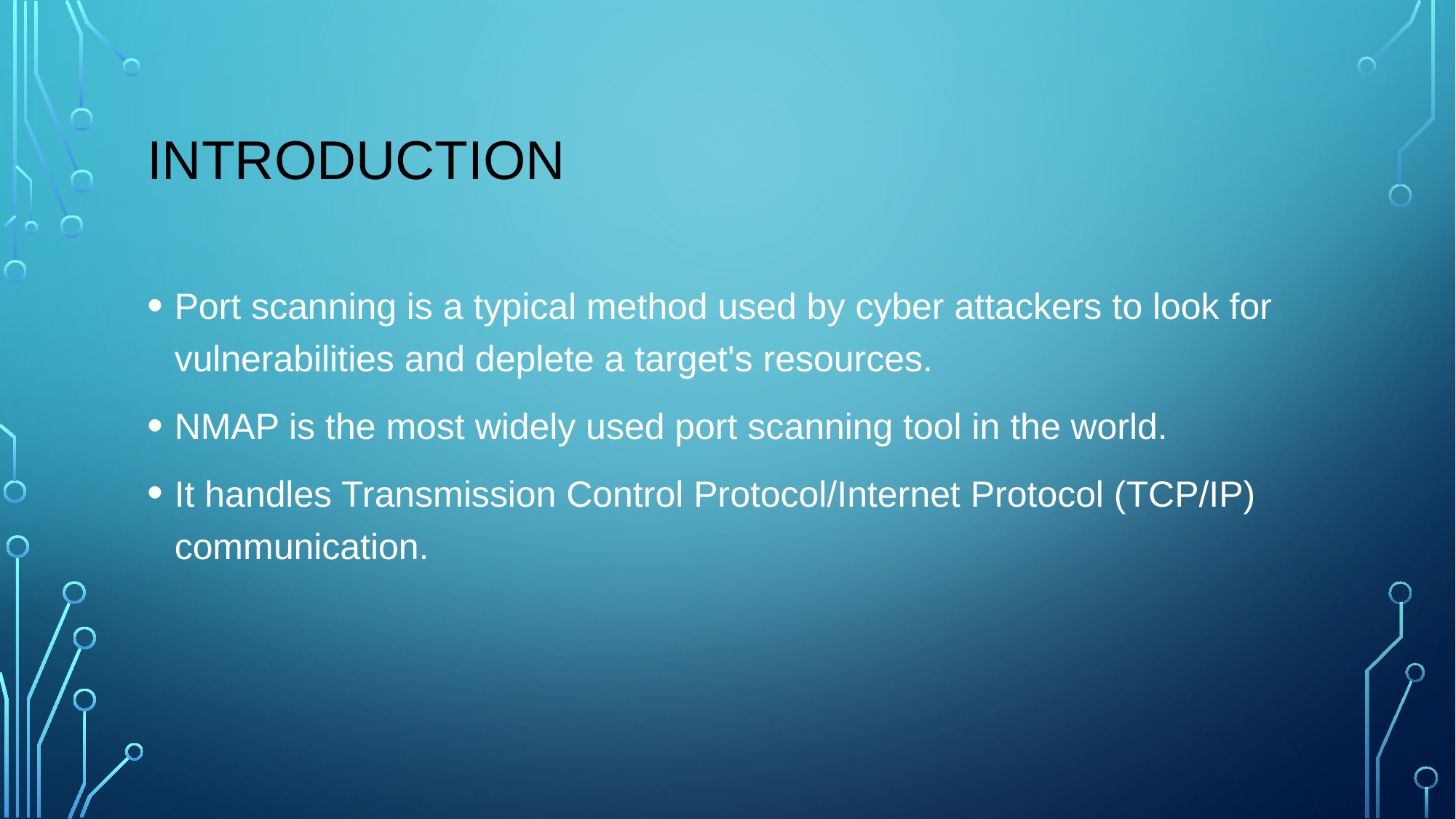

# Introduction
Port scanning is a typical method used by cyber attackers to look for vulnerabilities and deplete a target's resources.
NMAP is the most widely used port scanning tool in the world.
It handles Transmission Control Protocol/Internet Protocol (TCP/IP) communication.